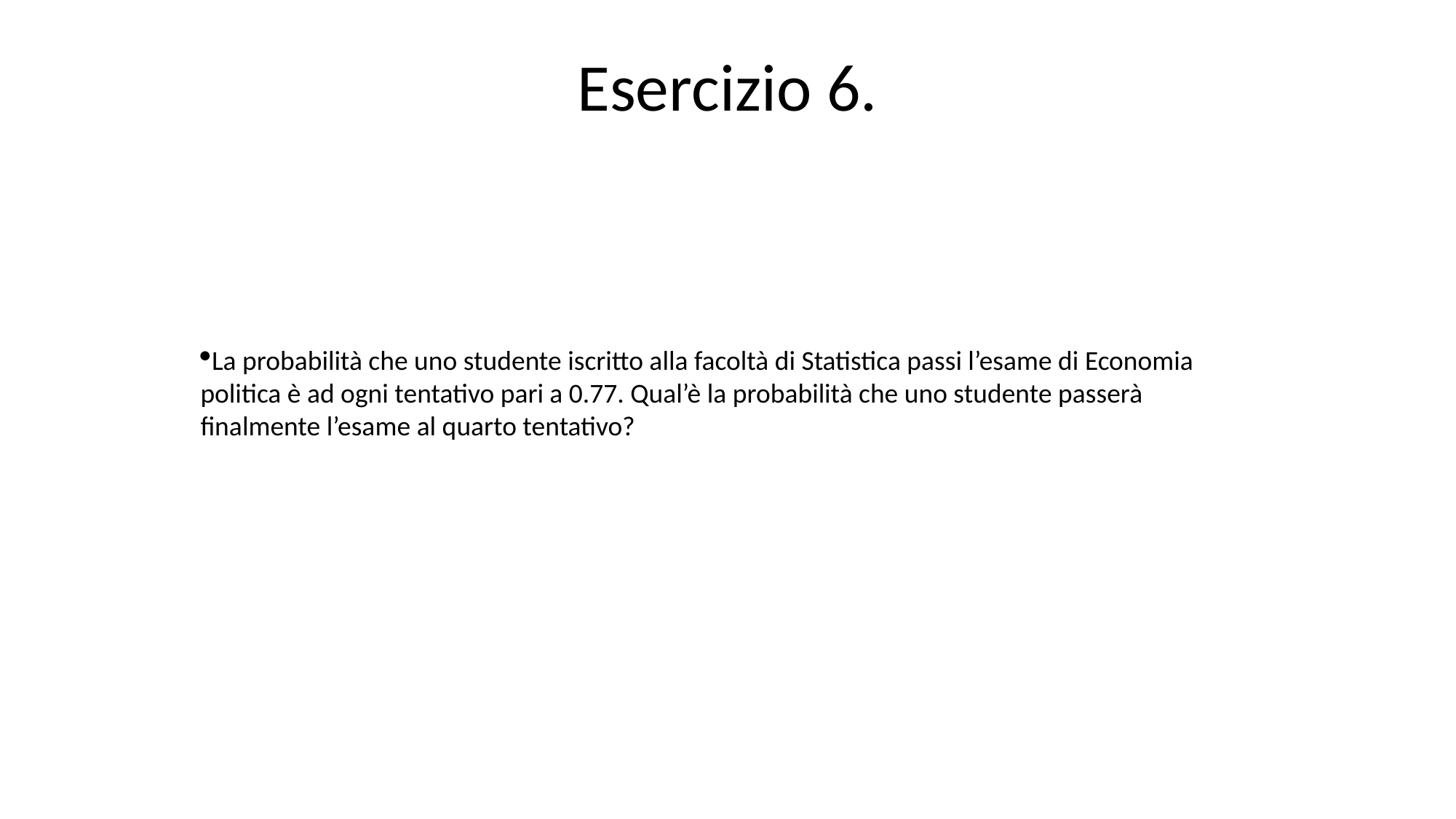

# Esercizio 6.
La probabilità che uno studente iscritto alla facoltà di Statistica passi l’esame di Economia politica è ad ogni tentativo pari a 0.77. Qual’è la probabilità che uno studente passerà finalmente l’esame al quarto tentativo?